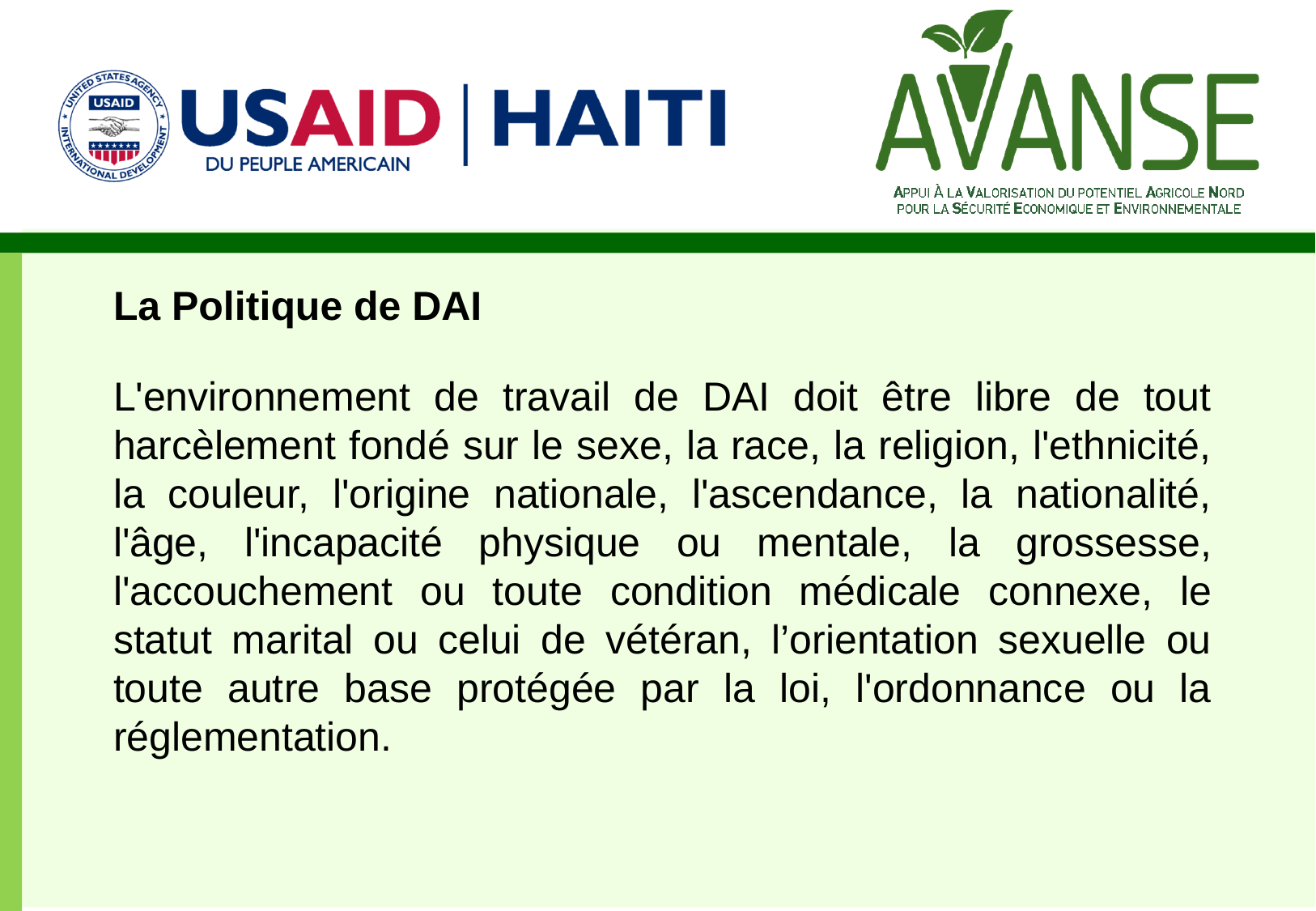

# La Politique de DAI
L'environnement de travail de DAI doit être libre de tout harcèlement fondé sur le sexe, la race, la religion, l'ethnicité, la couleur, l'origine nationale, l'ascendance, la nationalité, l'âge, l'incapacité physique ou mentale, la grossesse, l'accouchement ou toute condition médicale connexe, le statut marital ou celui de vétéran, l’orientation sexuelle ou toute autre base protégée par la loi, l'ordonnance ou la réglementation.